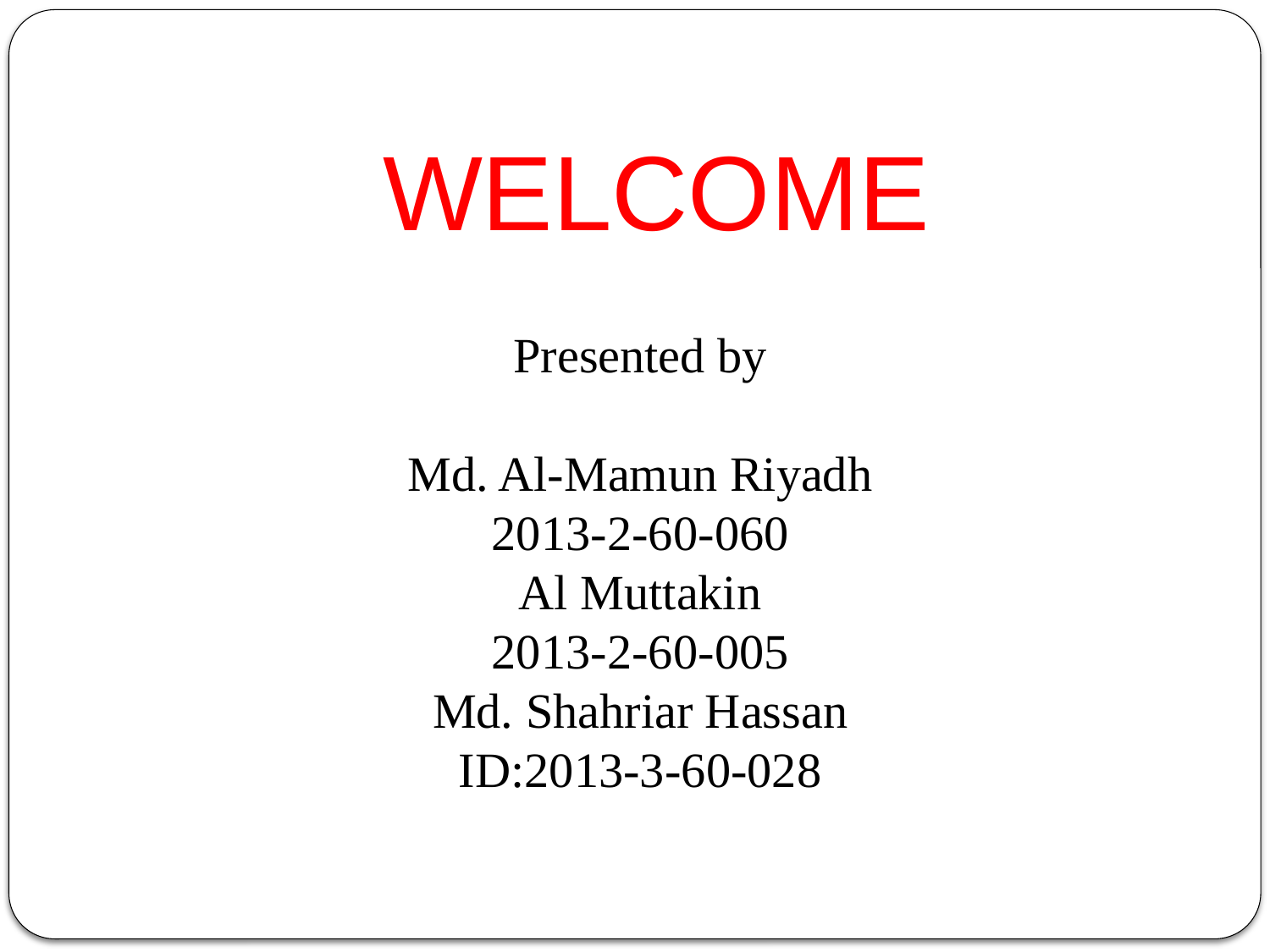

# WELCOME
Presented by

Md. Al-Mamun Riyadh
2013-2-60-060
Al Muttakin
2013-2-60-005
Md. Shahriar Hassan
ID:2013-3-60-028